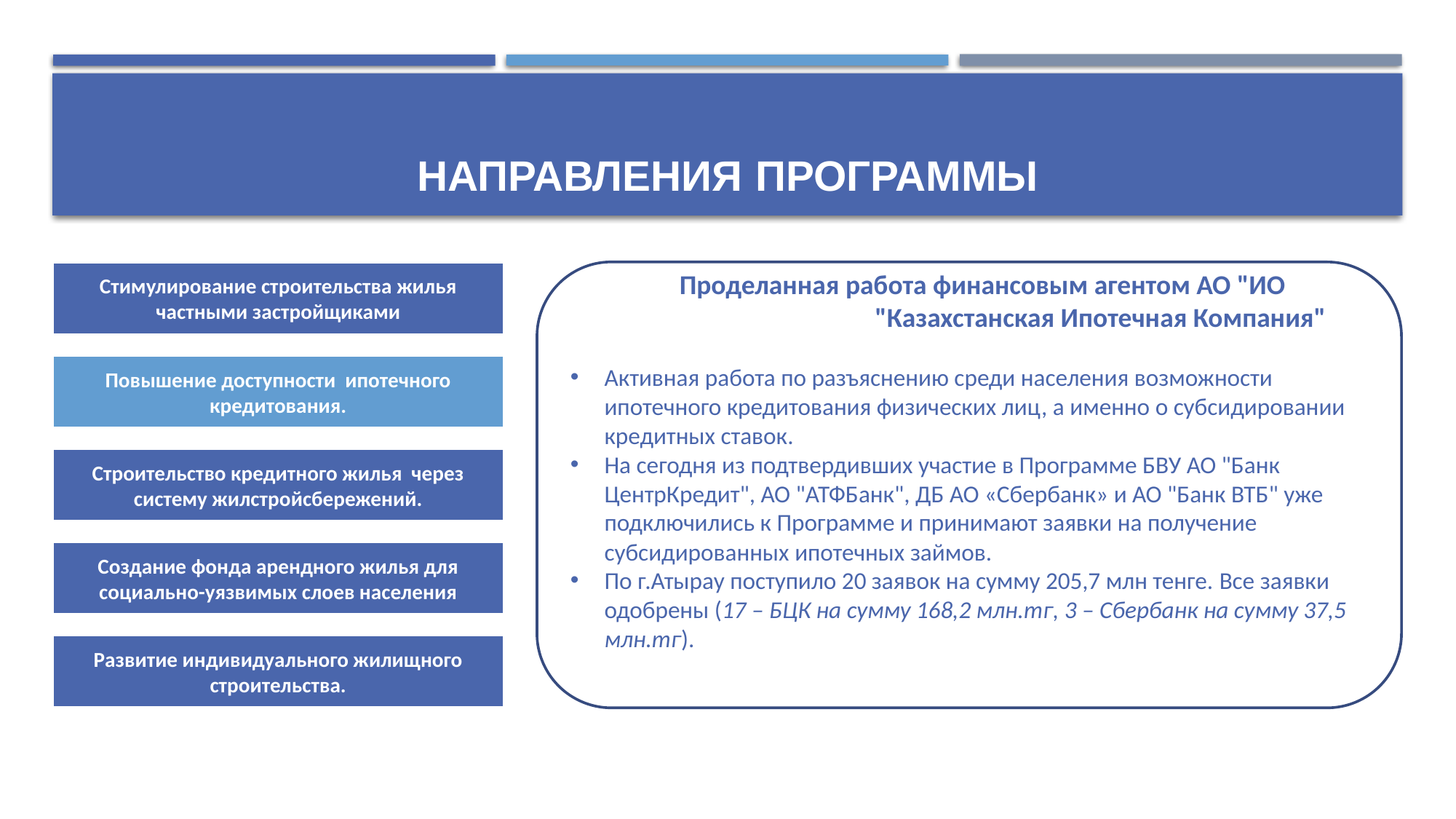

# Направления программы
Стимулирование строительства жилья частными застройщиками

	Проделанная работа финансовым агентом АО "ИО 			              "Казахстанская Ипотечная Компания"

Активная работа по разъяснению среди населения возможности ипотечного кредитования физических лиц, а именно о субсидировании кредитных ставок.
На сегодня из подтвердивших участие в Программе БВУ АО "Банк ЦентрКредит", АО "АТФБанк", ДБ АО «Сбербанк» и АО "Банк ВТБ" уже подключились к Программе и принимают заявки на получение субсидированных ипотечных займов.
По г.Атырау поступило 20 заявок на сумму 205,7 млн тенге. Все заявки одобрены (17 – БЦК на сумму 168,2 млн.тг, 3 – Сбербанк на сумму 37,5 млн.тг).

Повышение доступности  ипотечного кредитования.
Строительство кредитного жилья  через систему жилстройсбережений.
Создание фонда арендного жилья для социально-уязвимых слоев населения
Развитие индивидуального жилищного строительства.